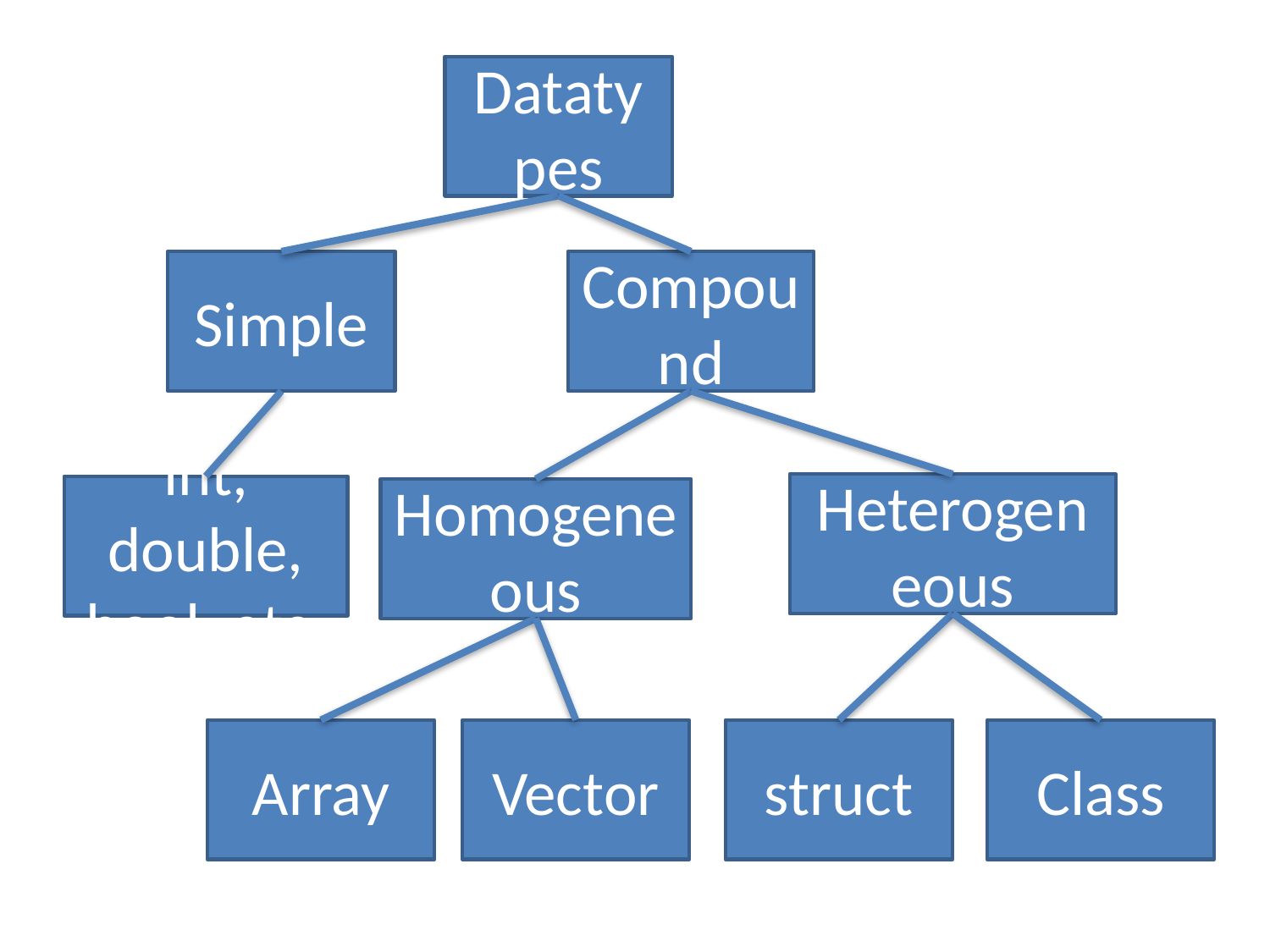

Datatypes
Compound
Simple
Heterogeneous
int, double, bool, etc.
Homogeneous
Class
Array
Vector
struct